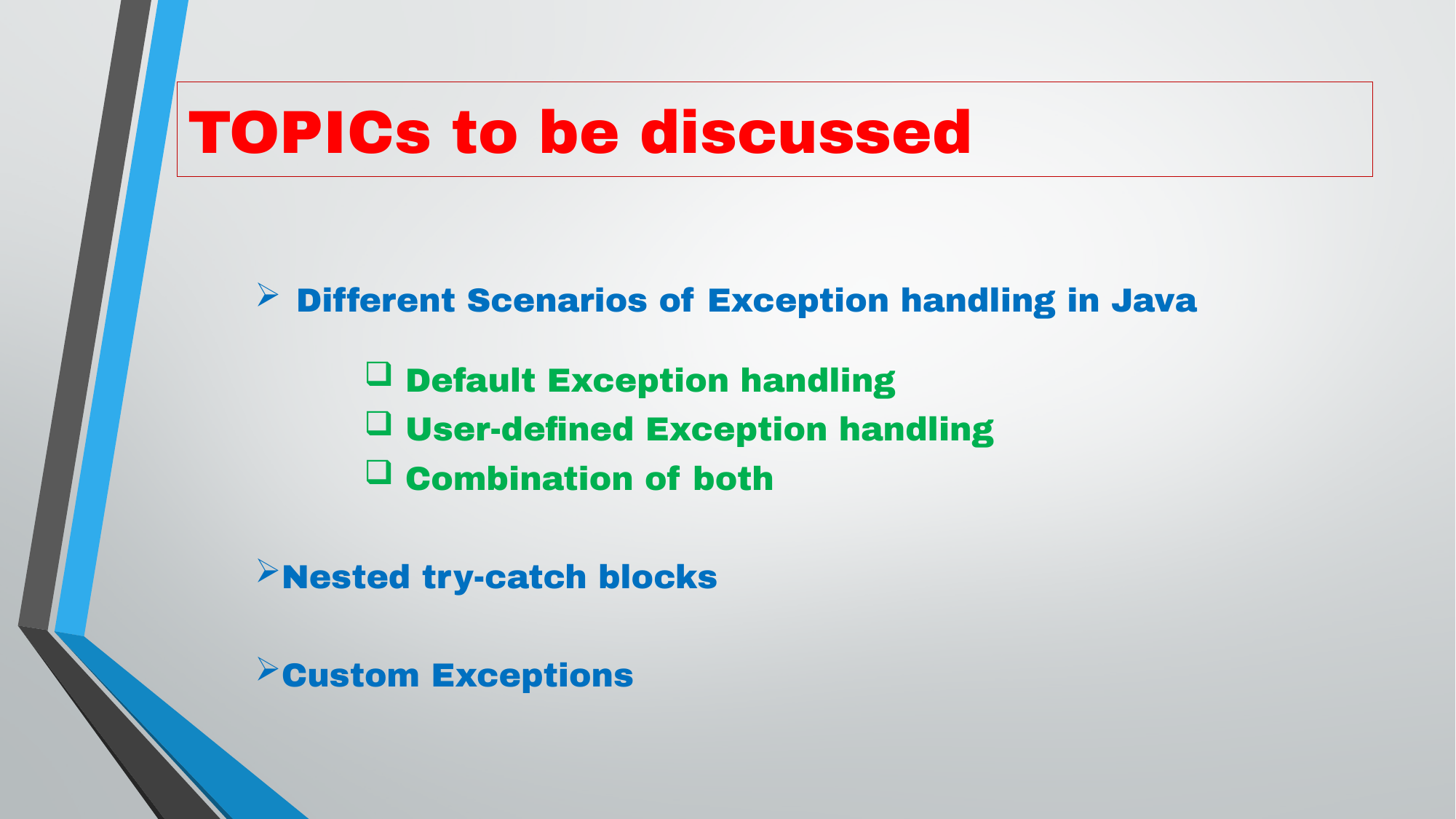

# TOPICs to be discussed
Different Scenarios of Exception handling in Java

Default Exception handling
User-defined Exception handling
Combination of both

Nested try-catch blocks

Custom Exceptions